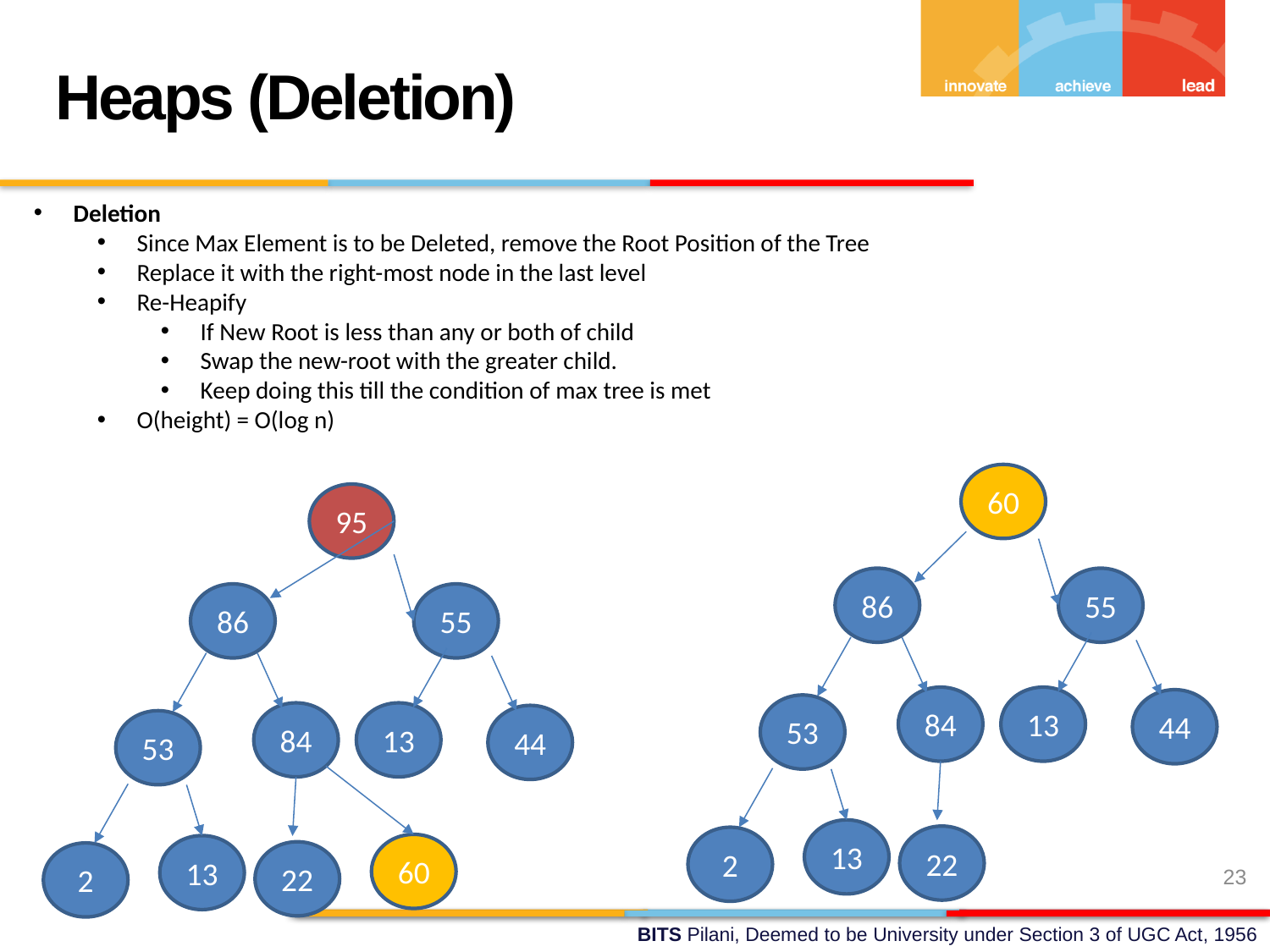

Heaps (Deletion)
Deletion
Since Max Element is to be Deleted, remove the Root Position of the Tree
Replace it with the right-most node in the last level
Re-Heapify
If New Root is less than any or both of child
Swap the new-root with the greater child.
Keep doing this till the condition of max tree is met
O(height) = O(log n)

60
95
86
55
86
55
84
13
44
53
84
13
44
53
13
22
2
60
13
22
2
23